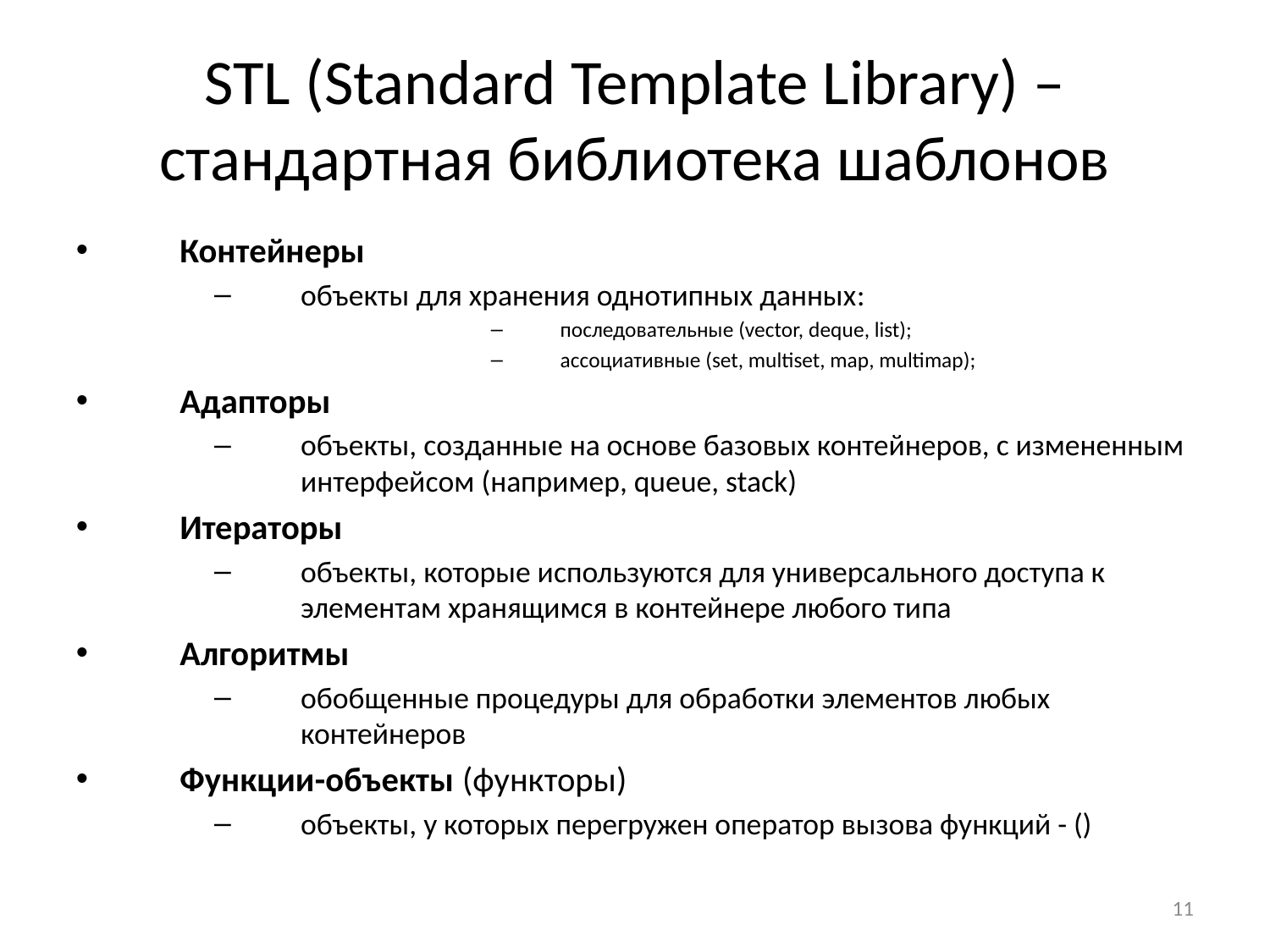

STL (Standard Template Library) – стандартная библиотека шаблонов
Контейнеры
объекты для хранения однотипных данных:
последовательные (vector, deque, list);
ассоциативные (set, multiset, map, multimap);
Адапторы
объекты, созданные на основе базовых контейнеров, с измененным интерфейсом (например, queue, stack)
Итераторы
объекты, которые используются для универсального доступа к элементам хранящимся в контейнере любого типа
Алгоритмы
обобщенные процедуры для обработки элементов любых контейнеров
Функции-объекты (функторы)
объекты, у которых перегружен оператор вызова функций - ()
11